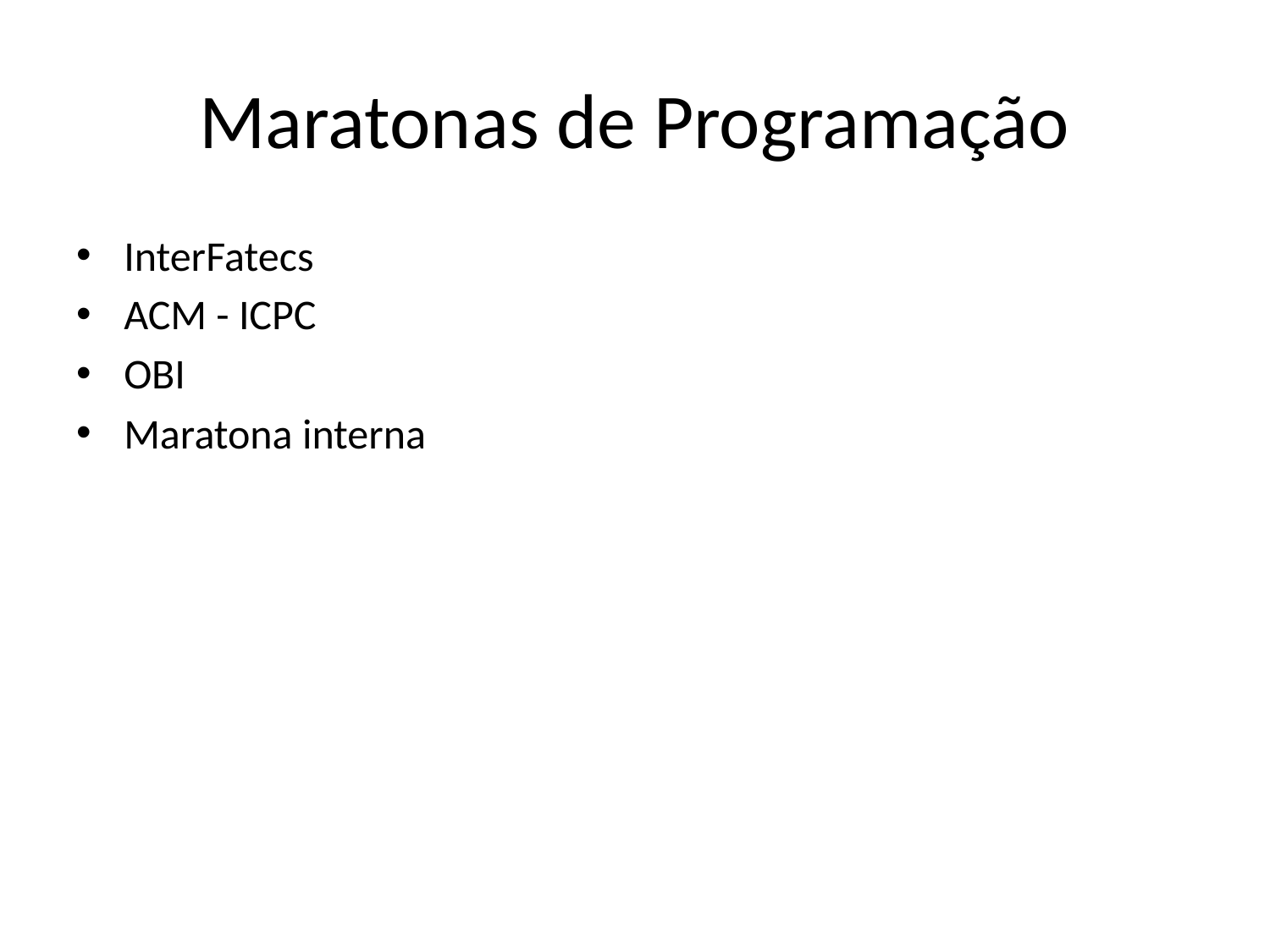

# Maratonas de Programação
InterFatecs
ACM - ICPC
OBI
Maratona interna